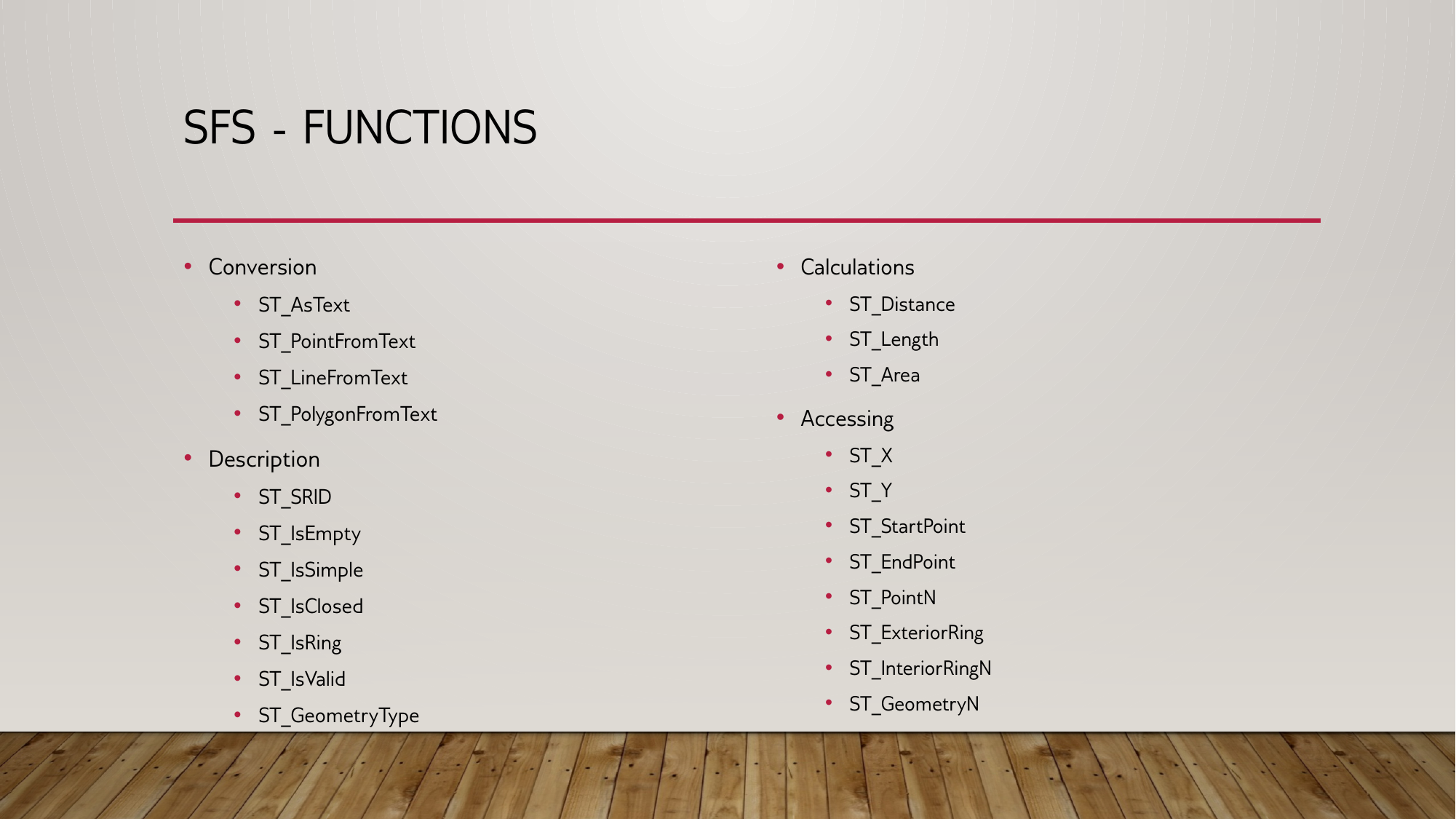

# SFS - functions
Conversion
ST_AsText
ST_PointFromText
ST_LineFromText
ST_PolygonFromText
Description
ST_SRID
ST_IsEmpty
ST_IsSimple
ST_IsClosed
ST_IsRing
ST_IsValid
ST_GeometryType
Calculations
ST_Distance
ST_Length
ST_Area
Accessing
ST_X
ST_Y
ST_StartPoint
ST_EndPoint
ST_PointN
ST_ExteriorRing
ST_InteriorRingN
ST_GeometryN